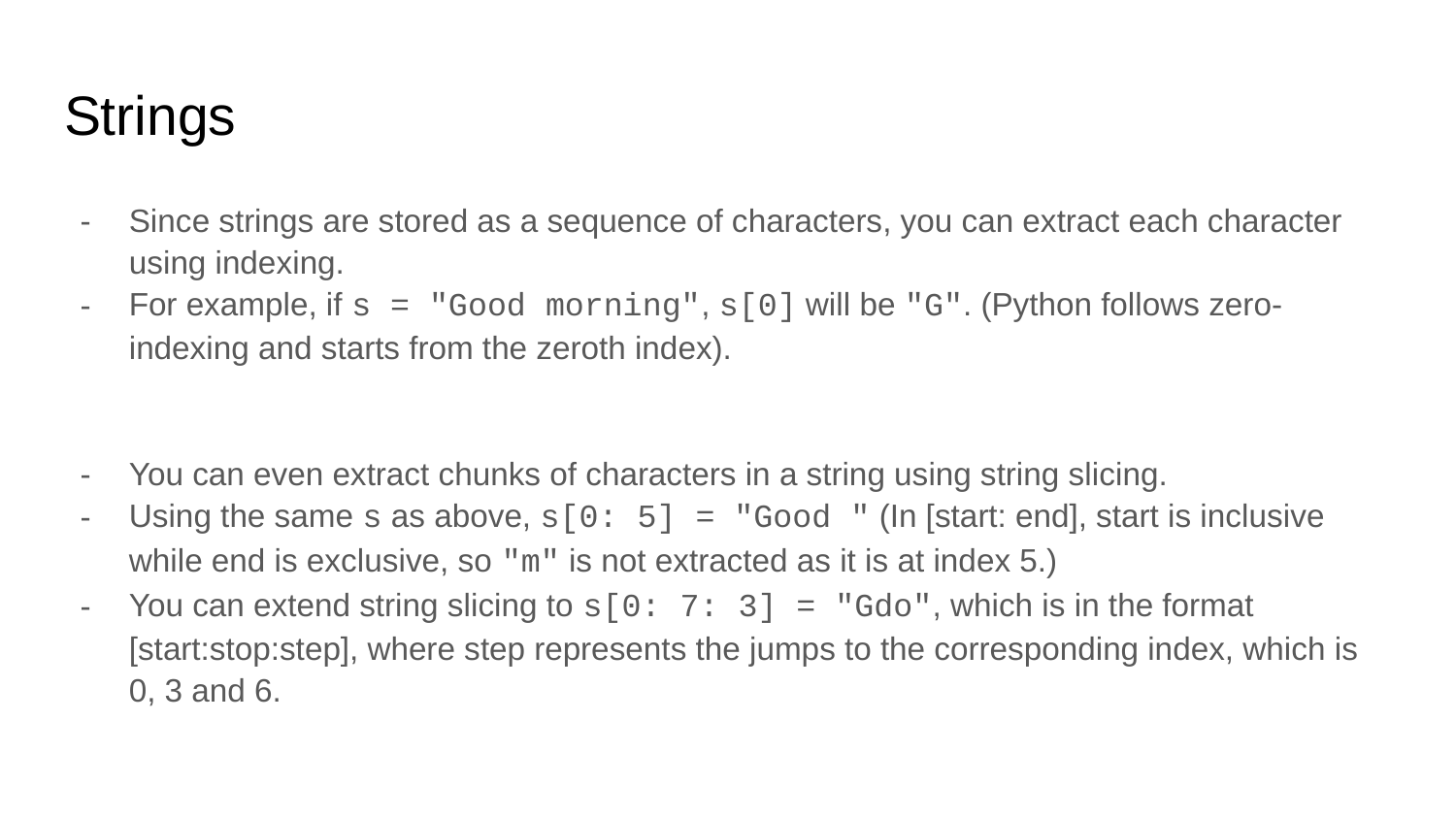

# Strings
Since strings are stored as a sequence of characters, you can extract each character using indexing.
For example, if s = "Good morning", s[0] will be "G". (Python follows zero-indexing and starts from the zeroth index).

You can even extract chunks of characters in a string using string slicing.
Using the same s as above, s[0: 5] = "Good " (In [start: end], start is inclusive while end is exclusive, so "m" is not extracted as it is at index 5.)
You can extend string slicing to s[0: 7: 3] = "Gdo", which is in the format [start:stop:step], where step represents the jumps to the corresponding index, which is 0, 3 and 6.